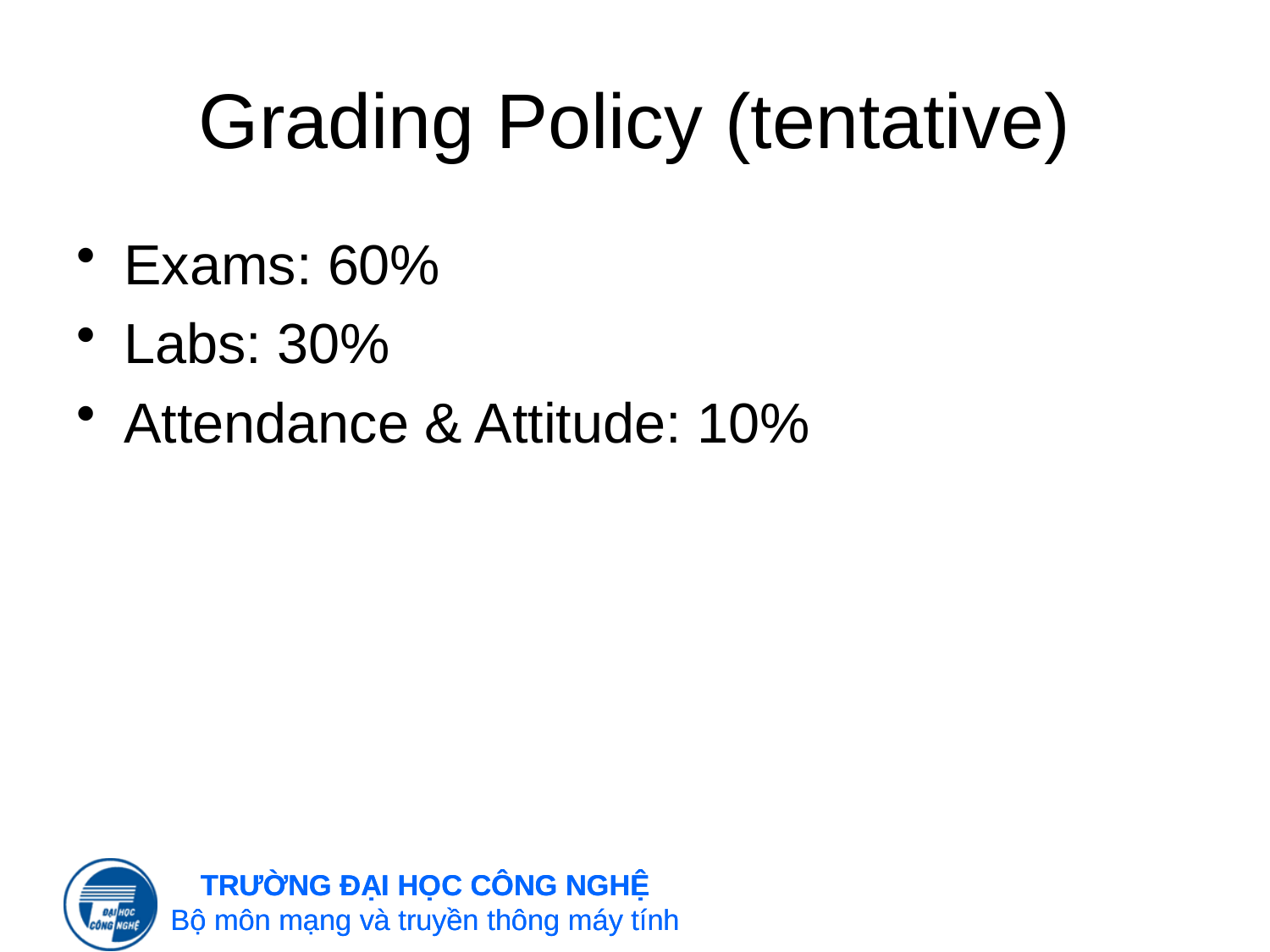

# Grading Policy (tentative)
Exams: 60%
Labs: 30%
Attendance & Attitude: 10%